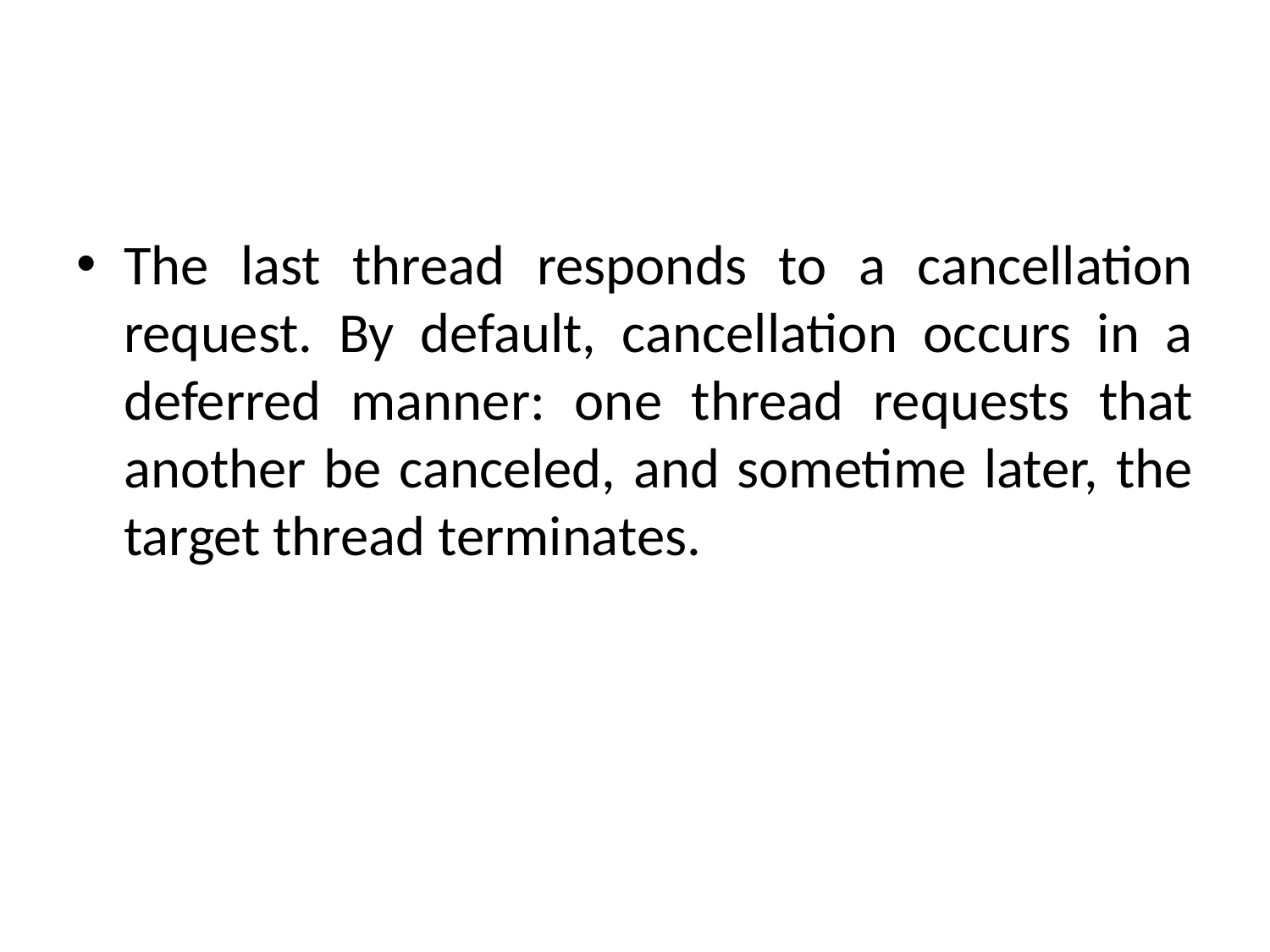

#
The last thread responds to a cancellation request. By default, cancellation occurs in a deferred manner: one thread requests that another be canceled, and sometime later, the target thread terminates.